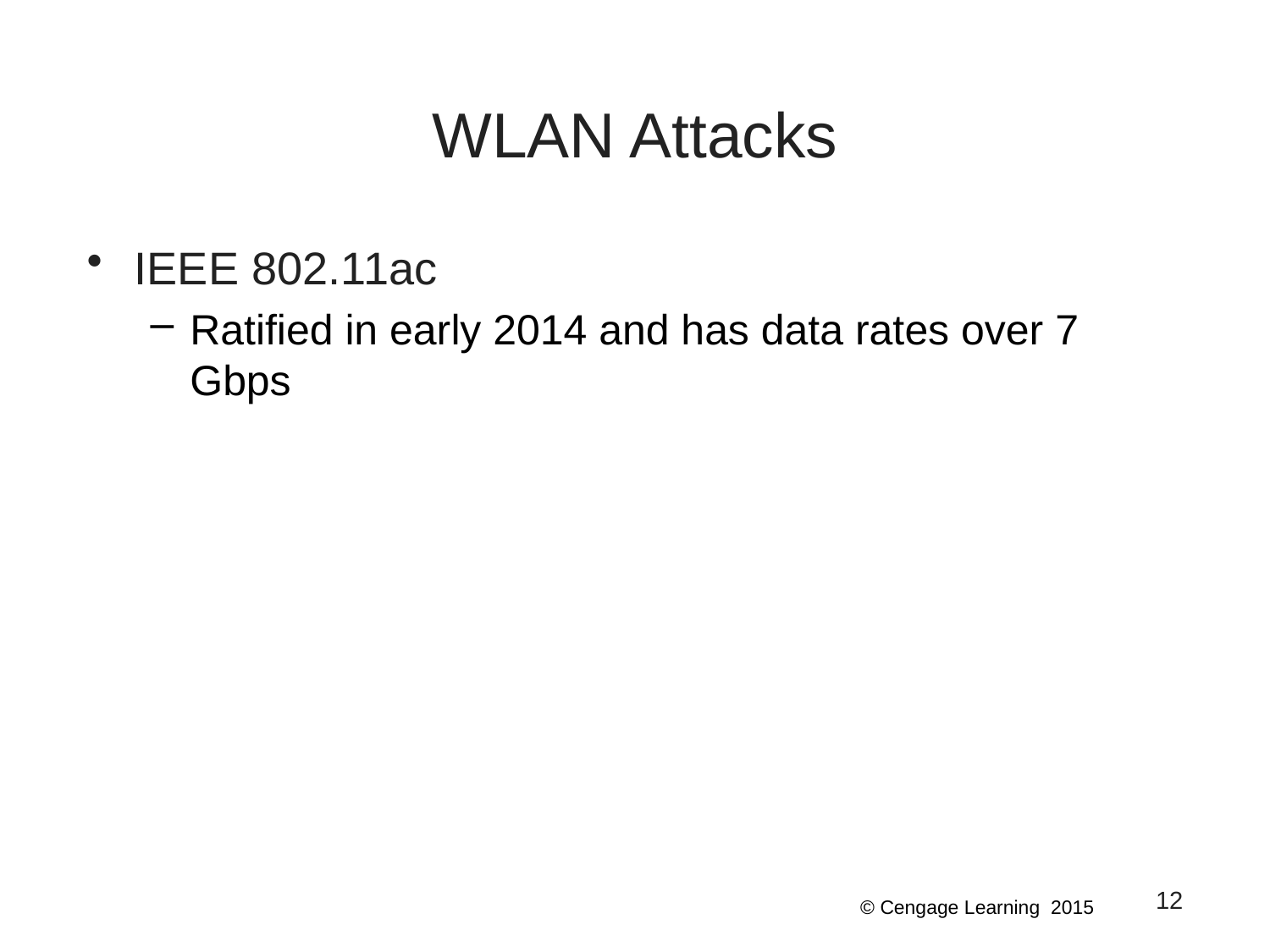

# WLAN Attacks
IEEE 802.11ac
Ratified in early 2014 and has data rates over 7 Gbps
12